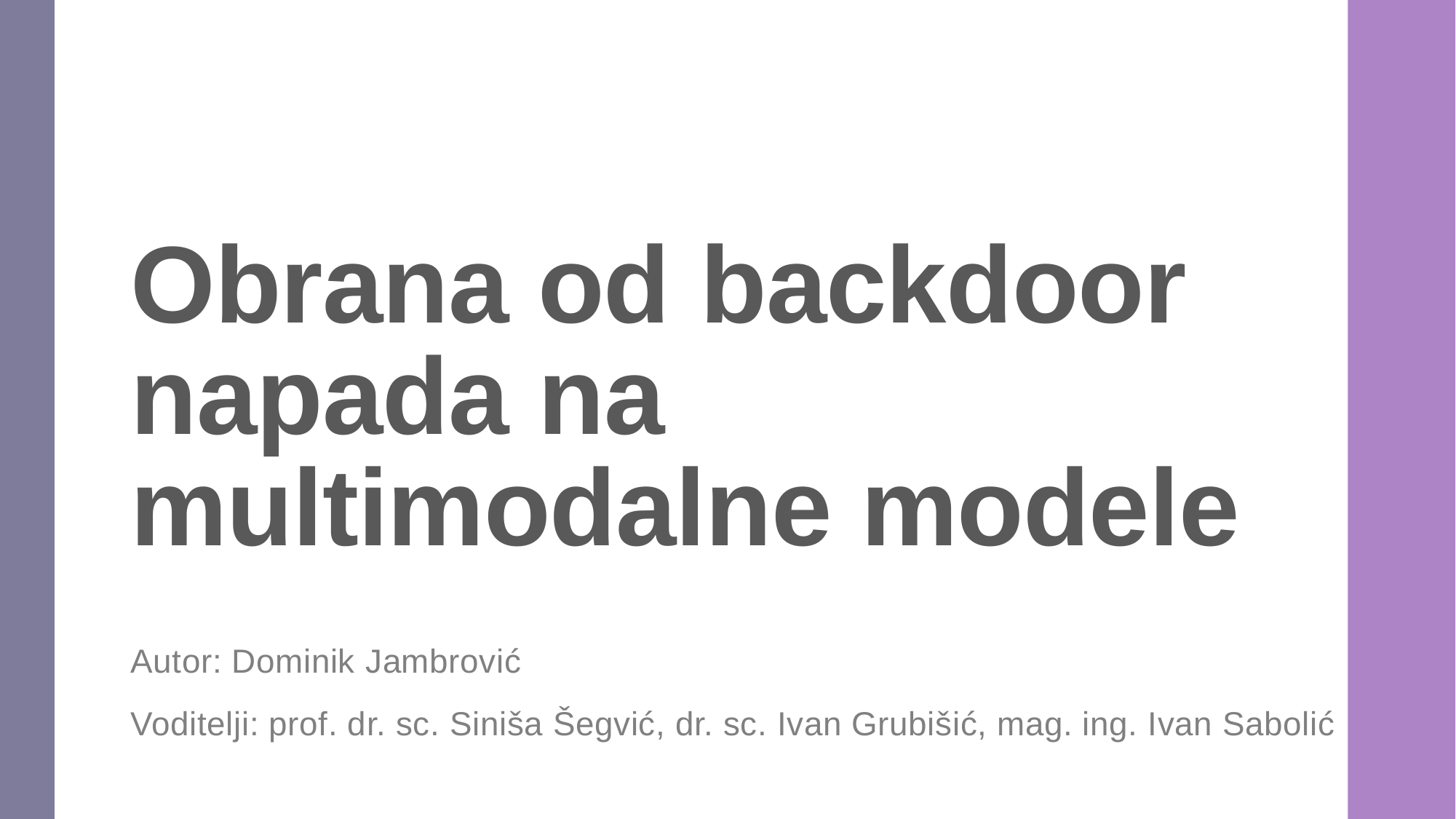

# Obrana od backdoor napada na multimodalne modele

Autor: Dominik Jambrović
Voditelji: prof. dr. sc. Siniša Šegvić, dr. sc. Ivan Grubišić, mag. ing. Ivan Sabolić